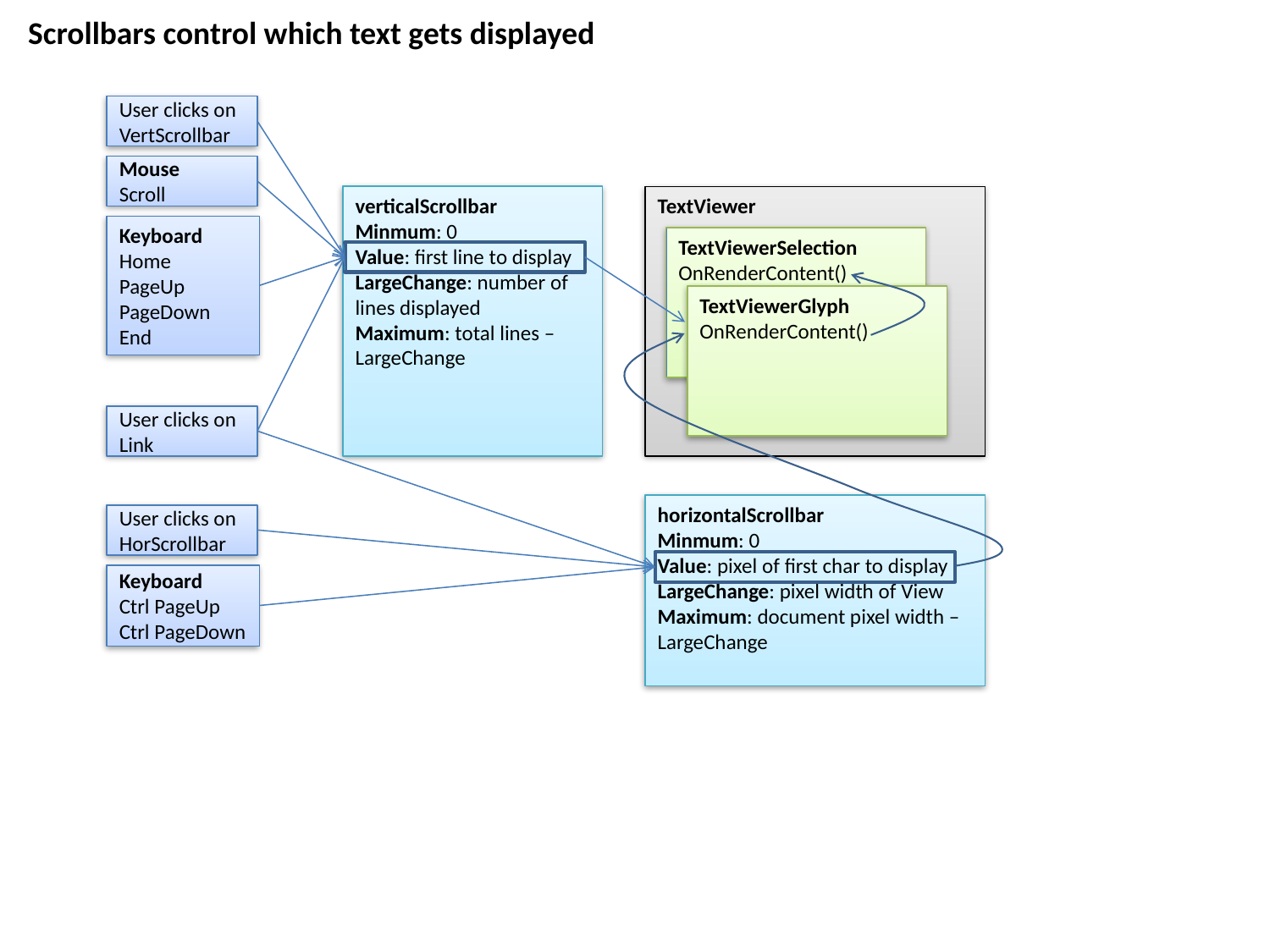

Scrollbars control which text gets displayed
User clicks on VertScrollbar
Mouse
Scroll
verticalScrollbar
Minmum: 0
Value: first line to display
LargeChange: number of lines displayed
Maximum: total lines –
LargeChange
TextViewer
Keyboard
Home
PageUp
PageDown
End
TextViewerSelection
OnRenderContent()

TextViewerGlyph
OnRenderContent()

User clicks on Link
horizontalScrollbar
Minmum: 0
Value: pixel of first char to display
LargeChange: pixel width of View
Maximum: document pixel width –
LargeChange

User clicks on HorScrollbar

Keyboard
Ctrl PageUp
Ctrl PageDown